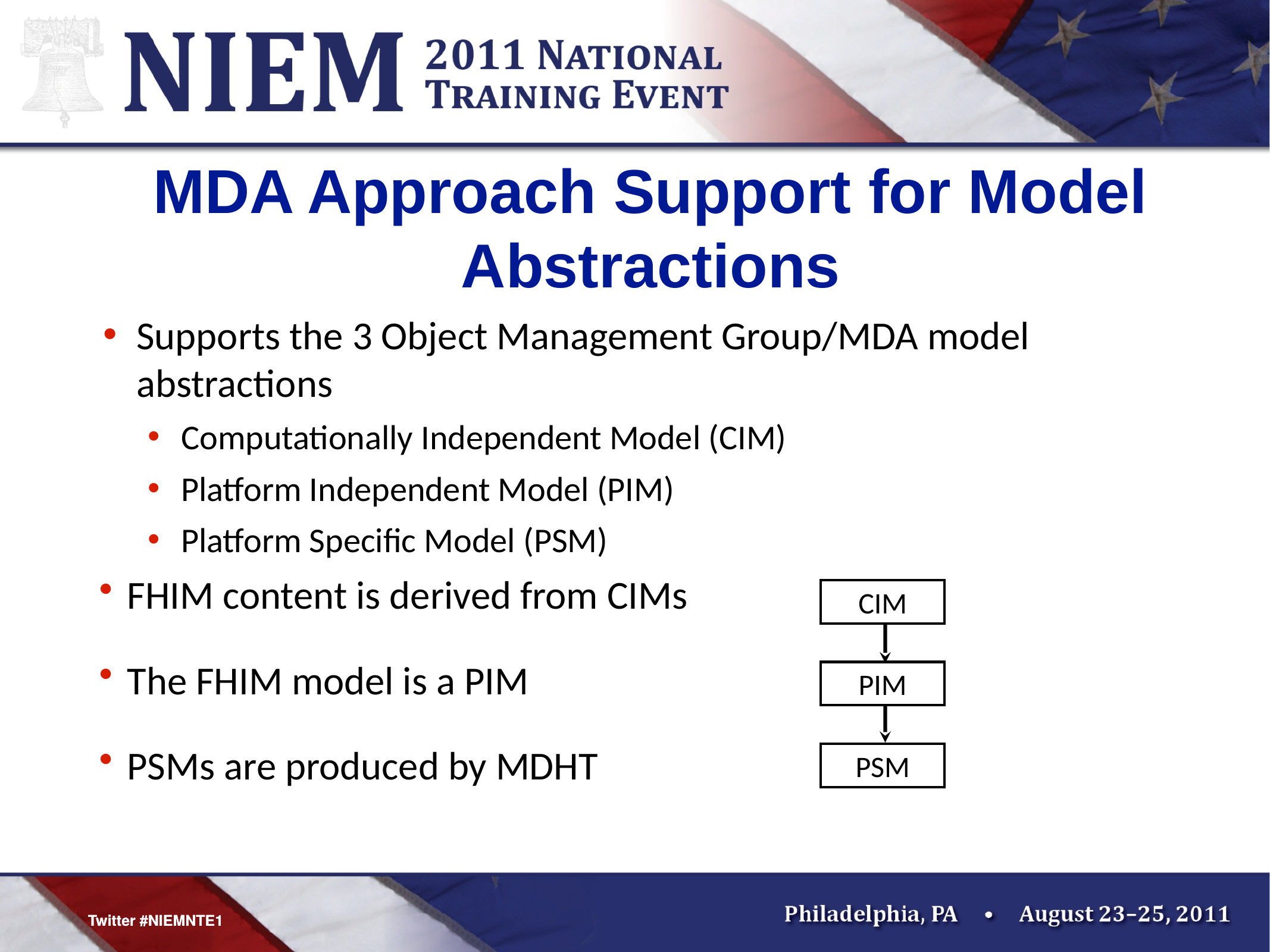

# MDA Approach Support for Model Abstractions
Supports the 3 Object Management Group/MDA model abstractions
Computationally Independent Model (CIM)
Platform Independent Model (PIM)
Platform Specific Model (PSM)
FHIM content is derived from CIMs

The FHIM model is a PIM

PSMs are produced by MDHT
CIM

PIM

PSM
Twitter #NIEMNTE1
11